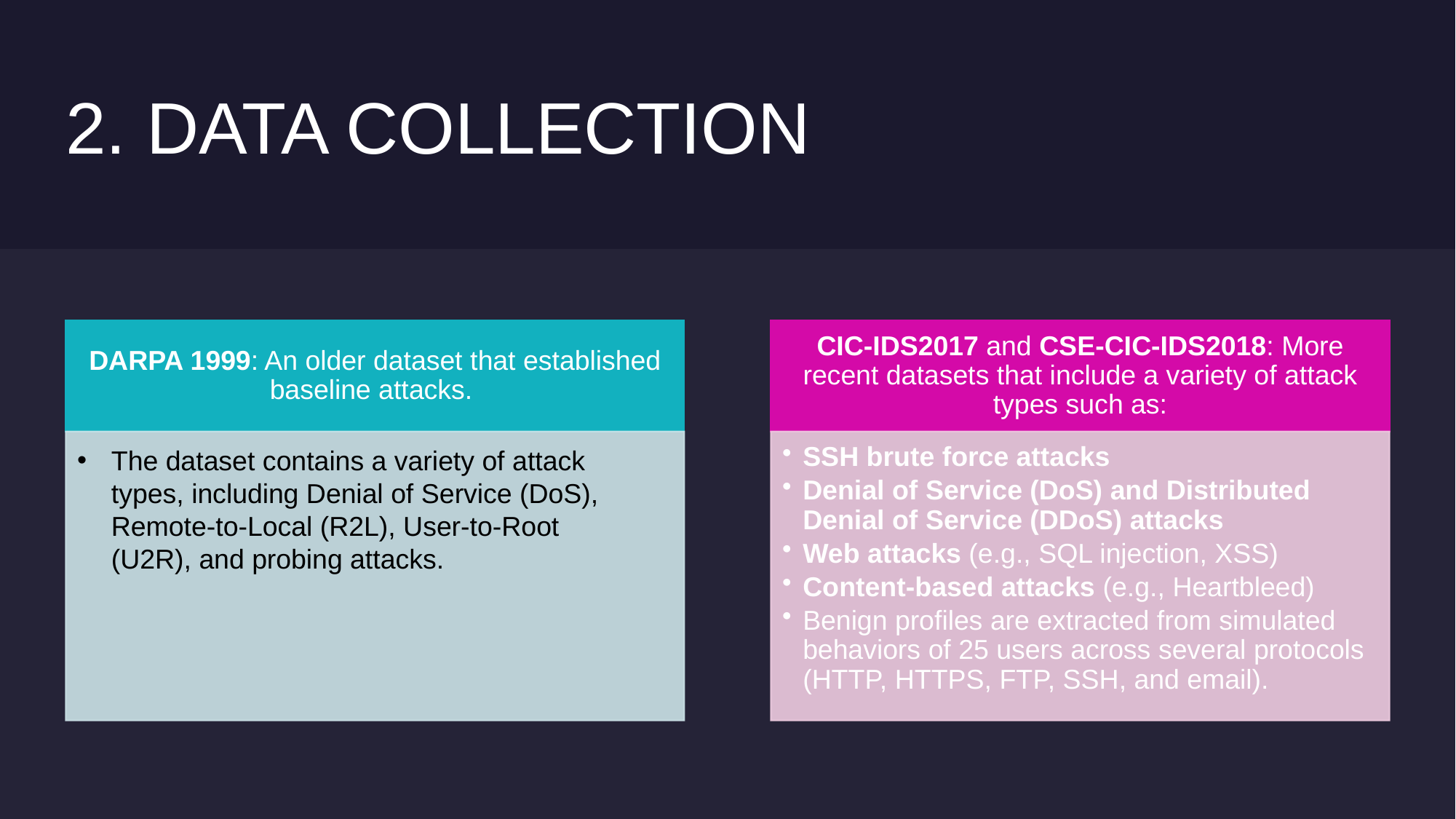

# 2. DATA COLLECTION

DARPA 1999: An older dataset that established baseline attacks.
CIC-IDS2017 and CSE-CIC-IDS2018: More recent datasets that include a variety of attack types such as:
SSH brute force attacks
Denial of Service (DoS) and Distributed Denial of Service (DDoS) attacks
Web attacks (e.g., SQL injection, XSS)
Content-based attacks (e.g., Heartbleed)
Benign profiles are extracted from simulated behaviors of 25 users across several protocols (HTTP, HTTPS, FTP, SSH, and email).
The dataset contains a variety of attack types, including Denial of Service (DoS), Remote-to-Local (R2L), User-to-Root (U2R), and probing attacks.
14